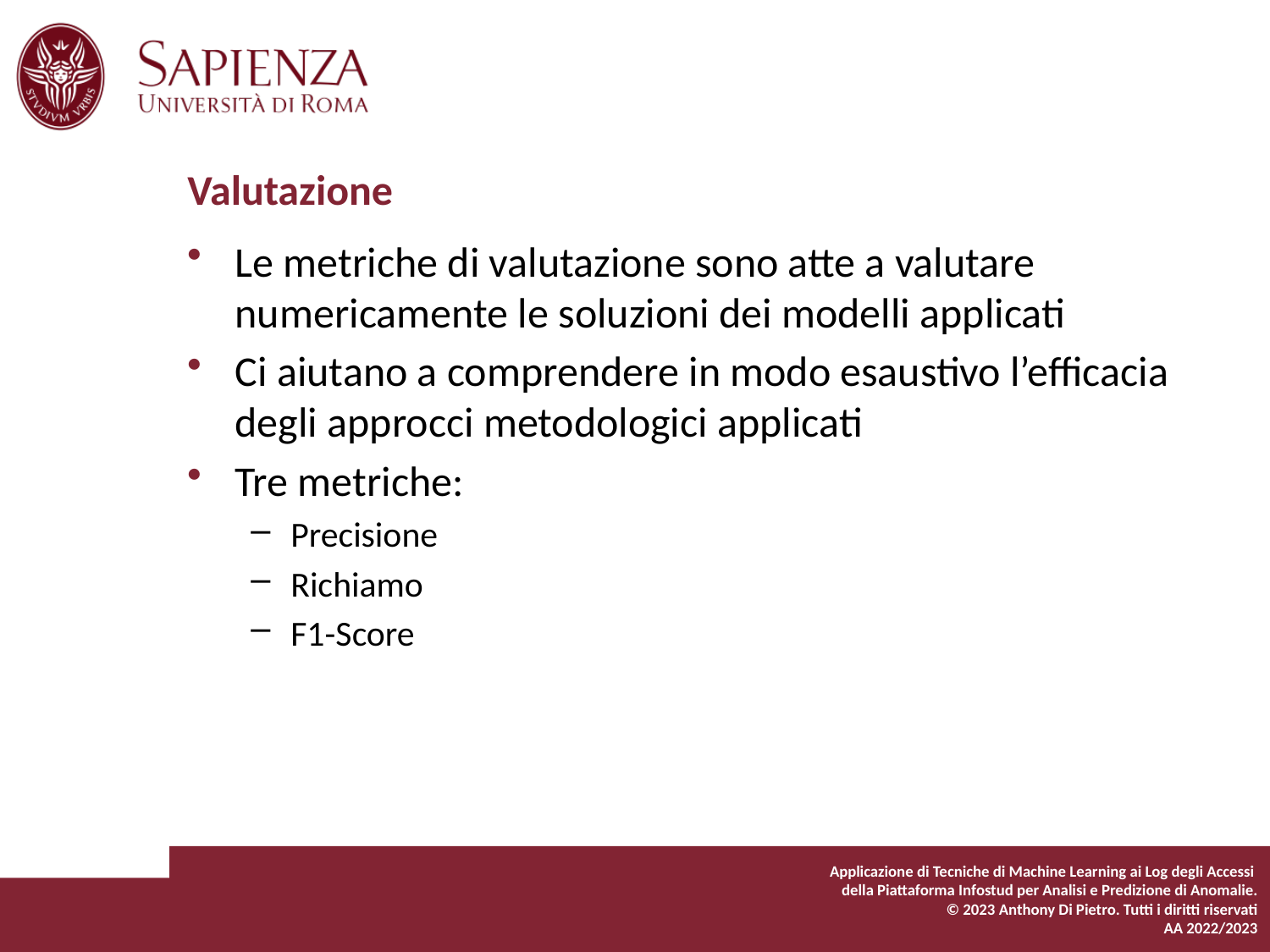

# Valutazione
Le metriche di valutazione sono atte a valutare numericamente le soluzioni dei modelli applicati
Ci aiutano a comprendere in modo esaustivo l’efficacia degli approcci metodologici applicati
Tre metriche:
Precisione
Richiamo
F1-Score